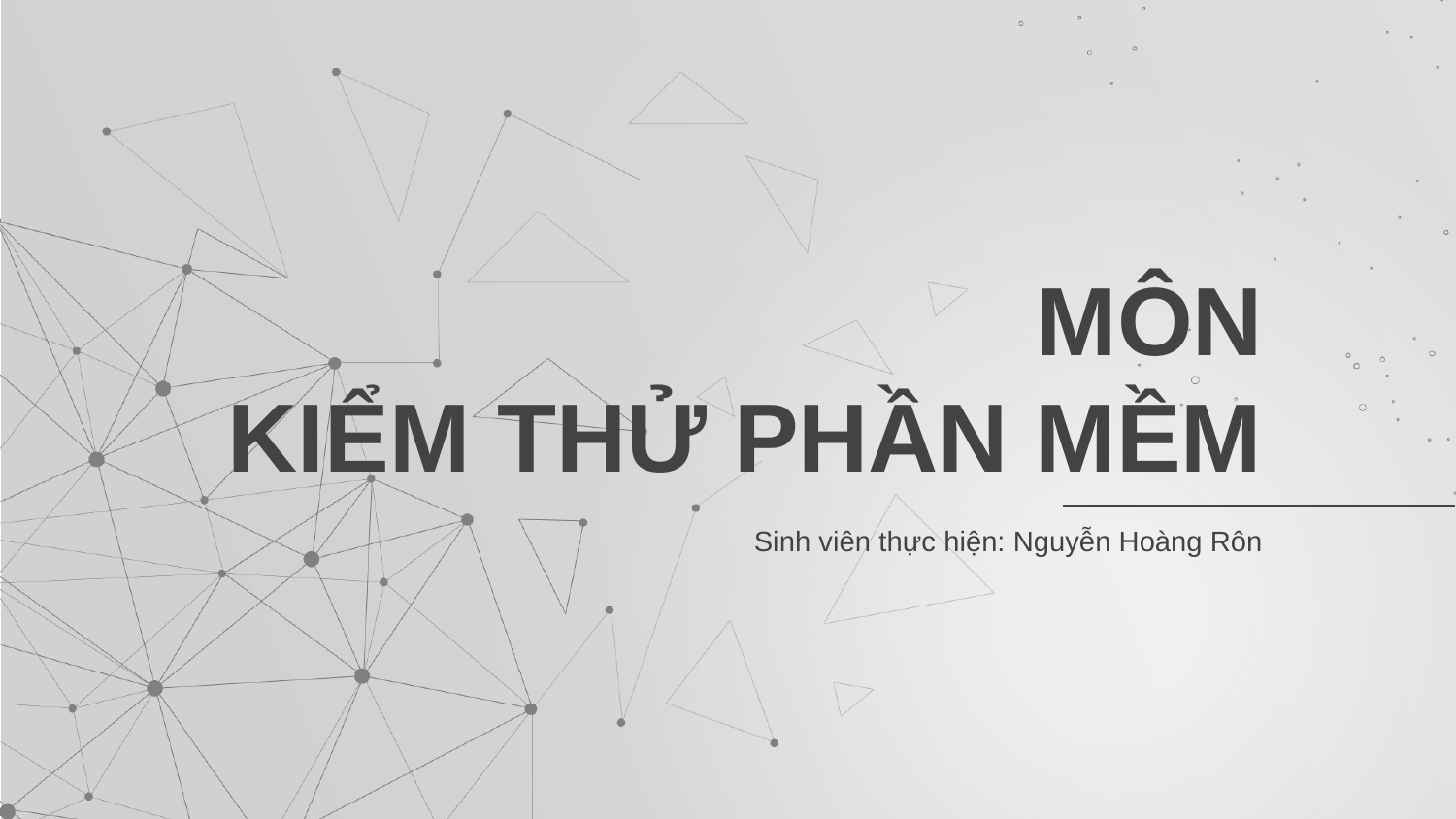

# MÔN
KIỂM THỬ PHẦN MỀM
Sinh viên thực hiện: Nguyễn Hoàng Rôn